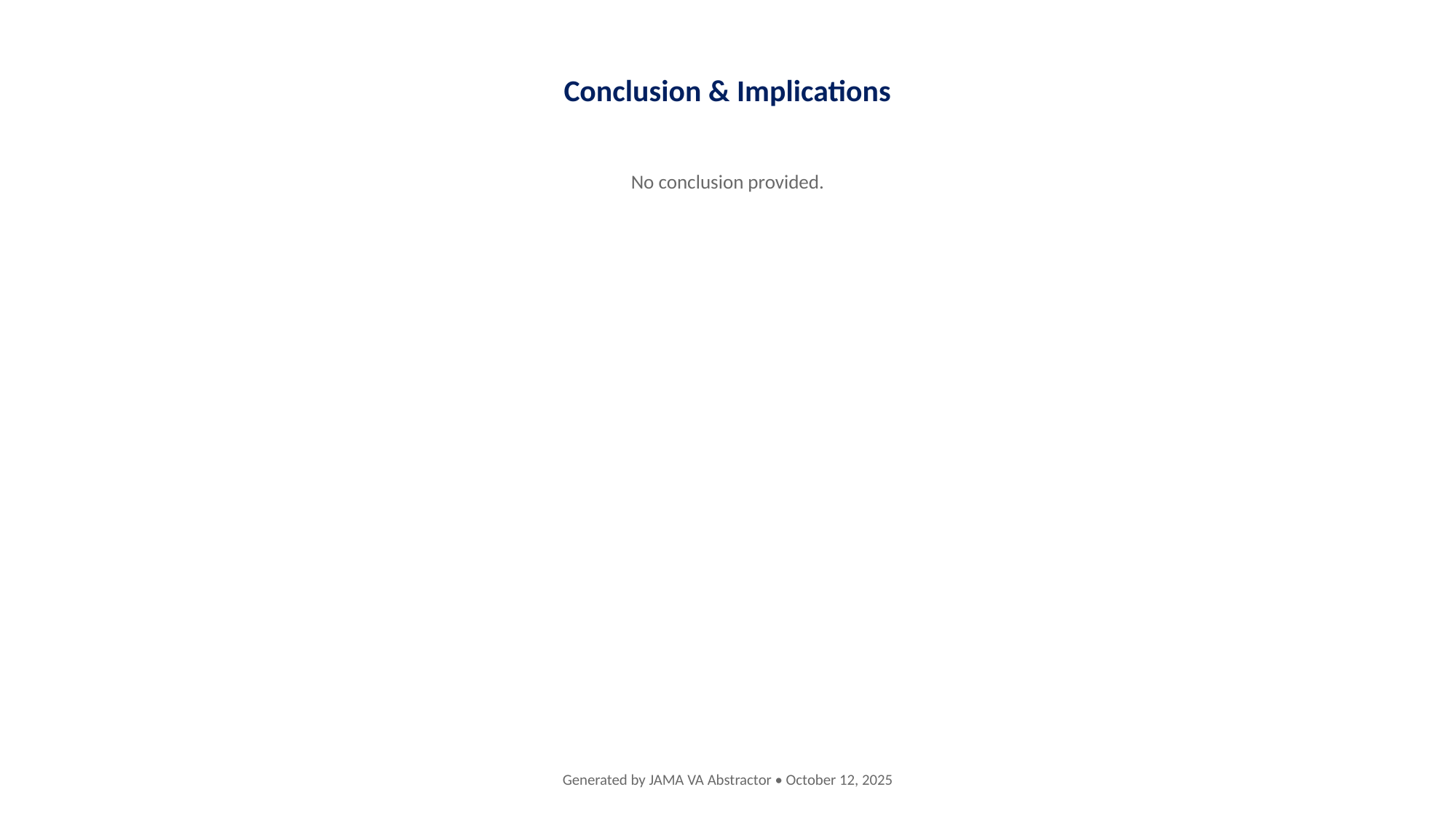

Conclusion & Implications
No conclusion provided.
Generated by JAMA VA Abstractor • October 12, 2025